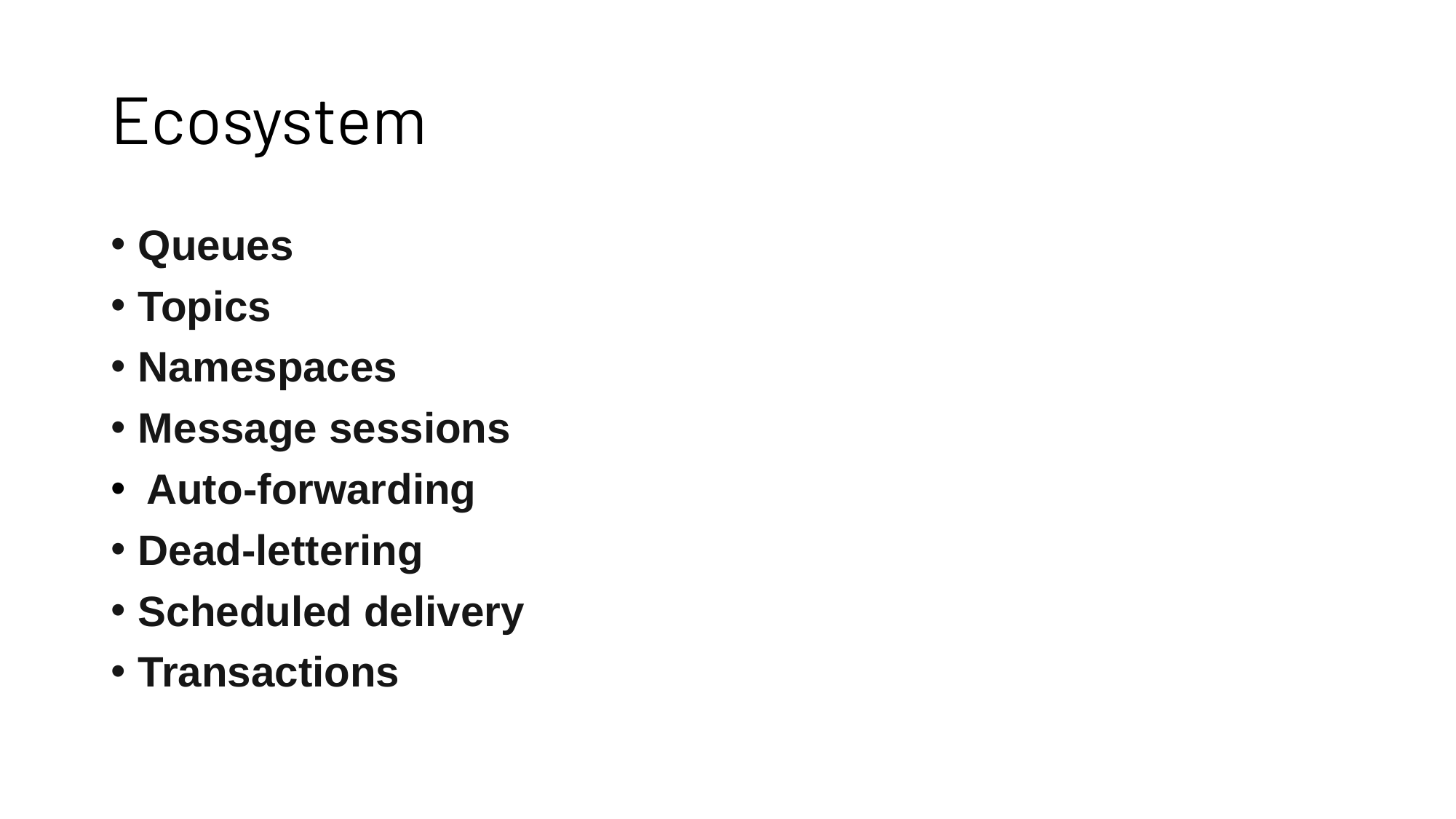

# Ecosystem
Queues
Topics
Namespaces
Message sessions
 Auto-forwarding
Dead-lettering
Scheduled delivery
Transactions